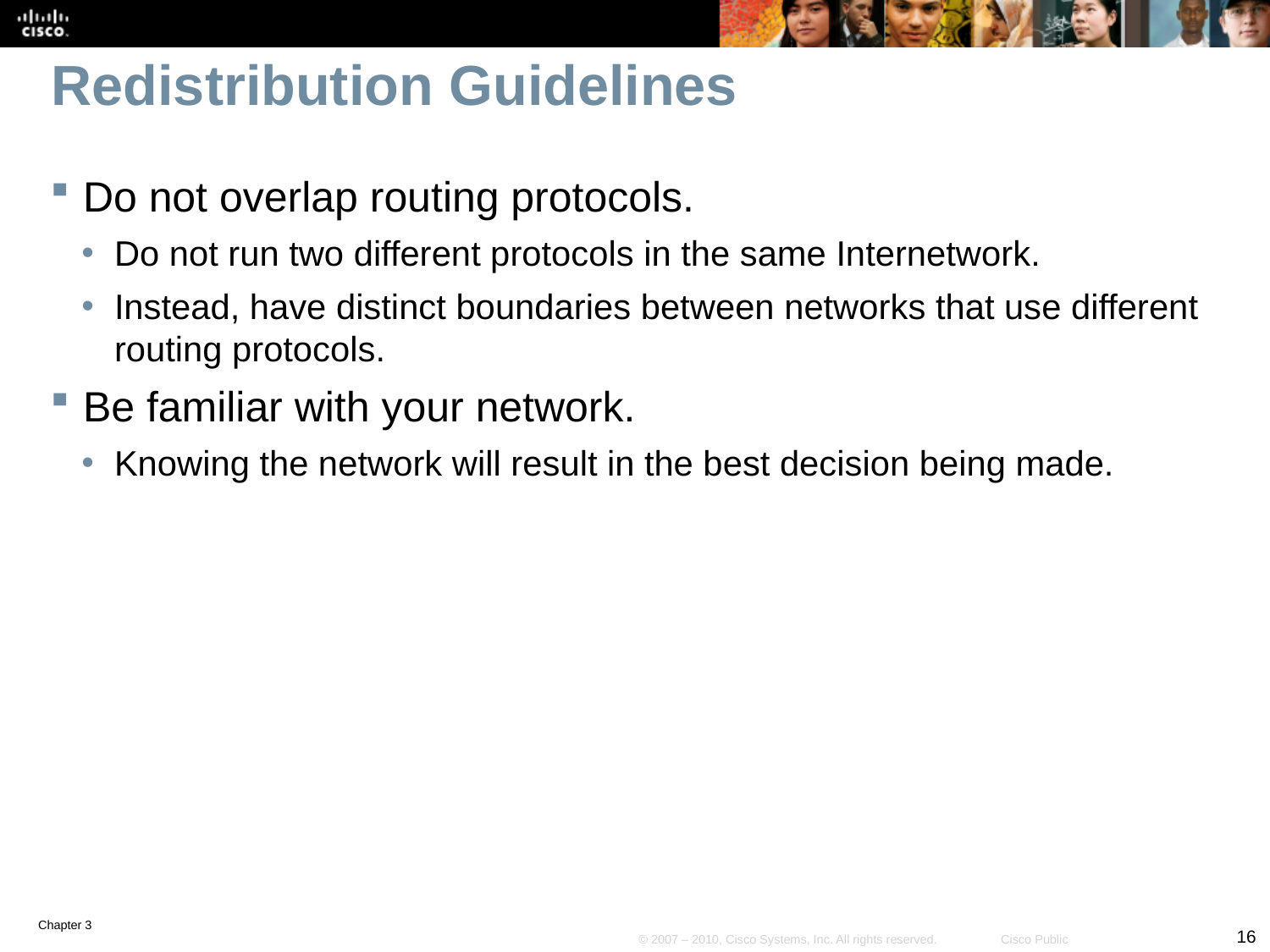

# Redistribution Guidelines
Do not overlap routing protocols.
Do not run two different protocols in the same Internetwork.
Instead, have distinct boundaries between networks that use different routing protocols.
Be familiar with your network.
Knowing the network will result in the best decision being made.